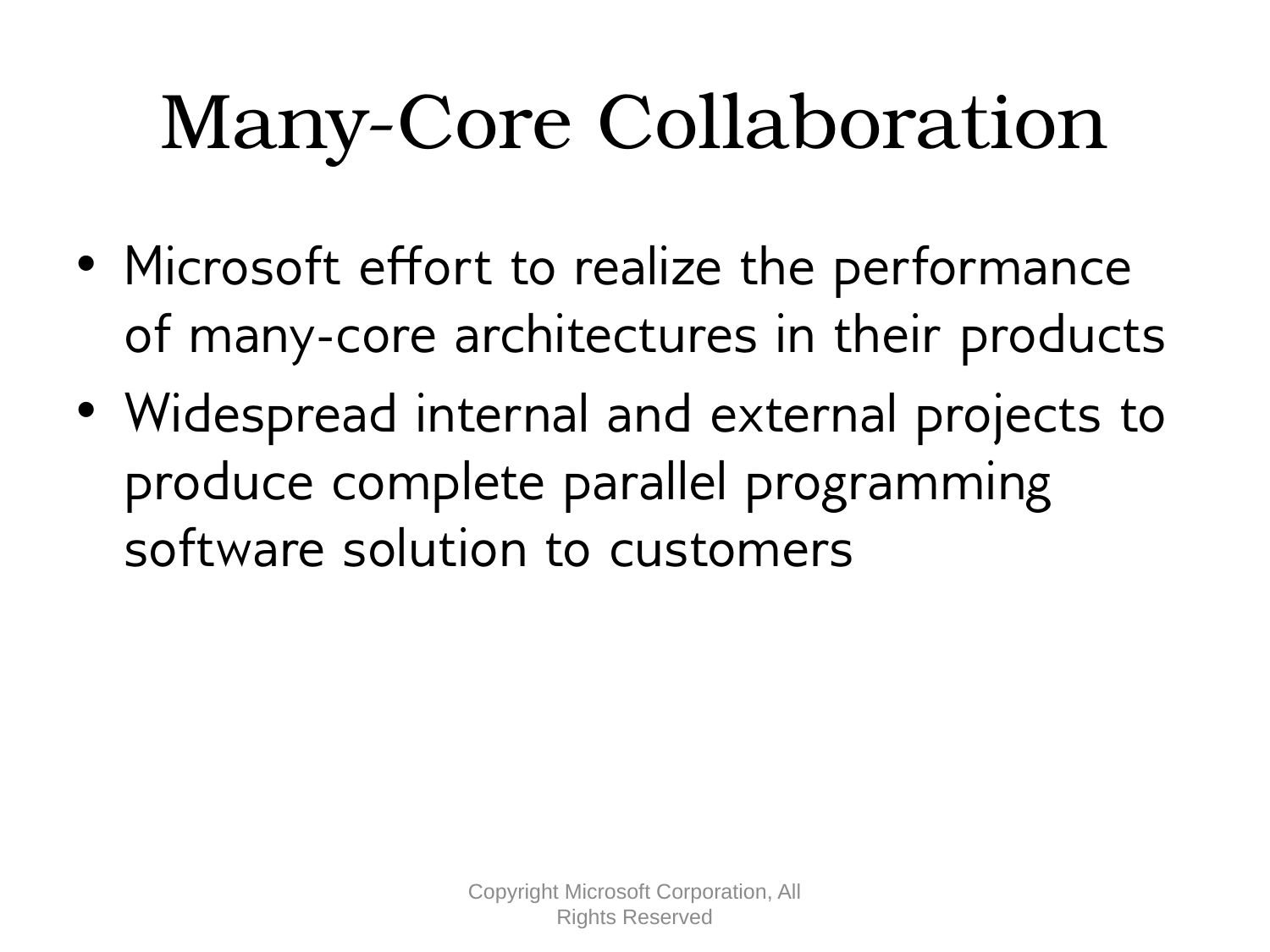

# Many-Core Collaboration
Microsoft effort to realize the performance of many-core architectures in their products
Widespread internal and external projects to produce complete parallel programming software solution to customers
Copyright Microsoft Corporation, All Rights Reserved